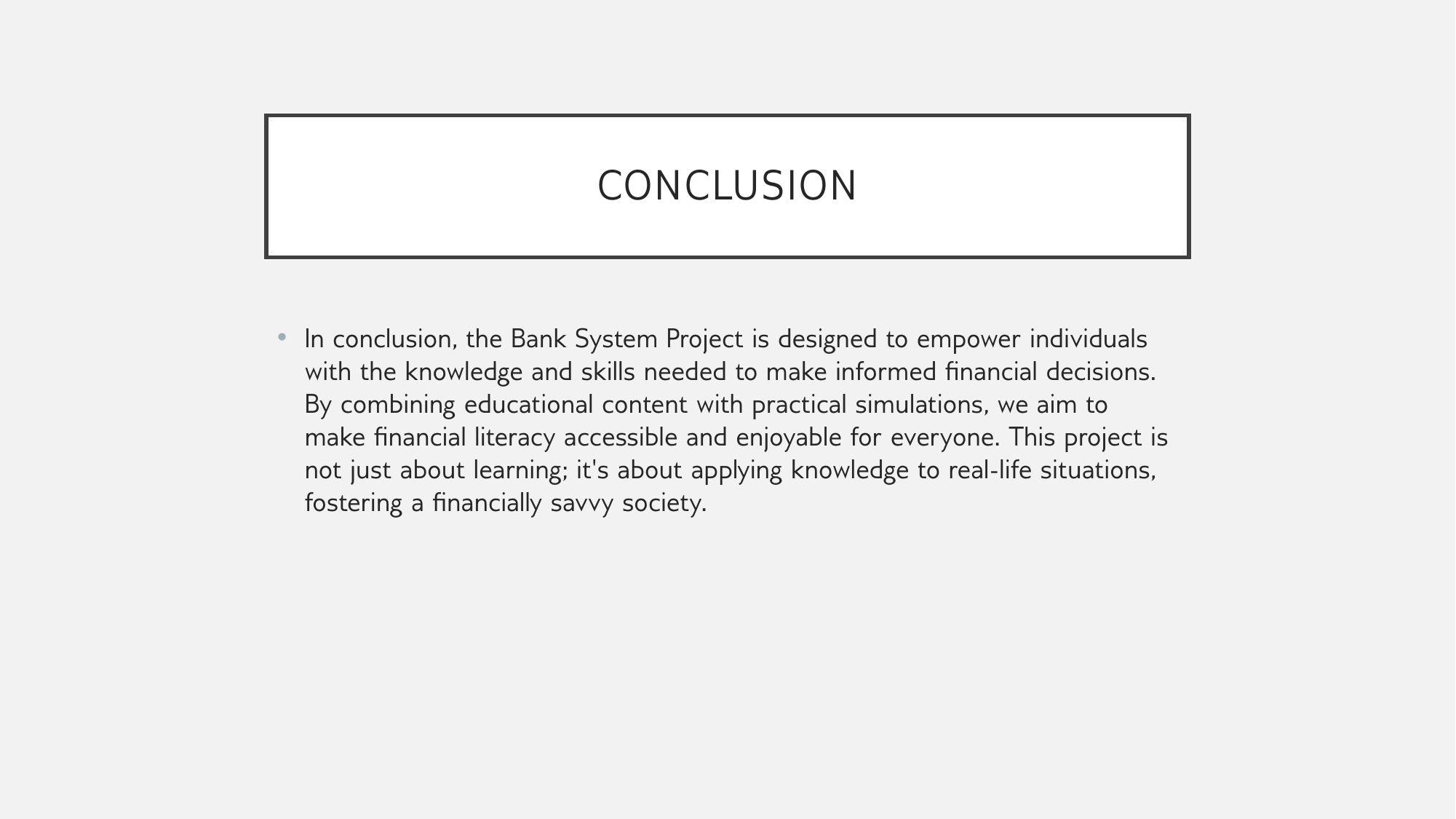

# Conclusion
In conclusion, the Bank System Project is designed to empower individuals with the knowledge and skills needed to make informed financial decisions. By combining educational content with practical simulations, we aim to make financial literacy accessible and enjoyable for everyone. This project is not just about learning; it's about applying knowledge to real-life situations, fostering a financially savvy society.